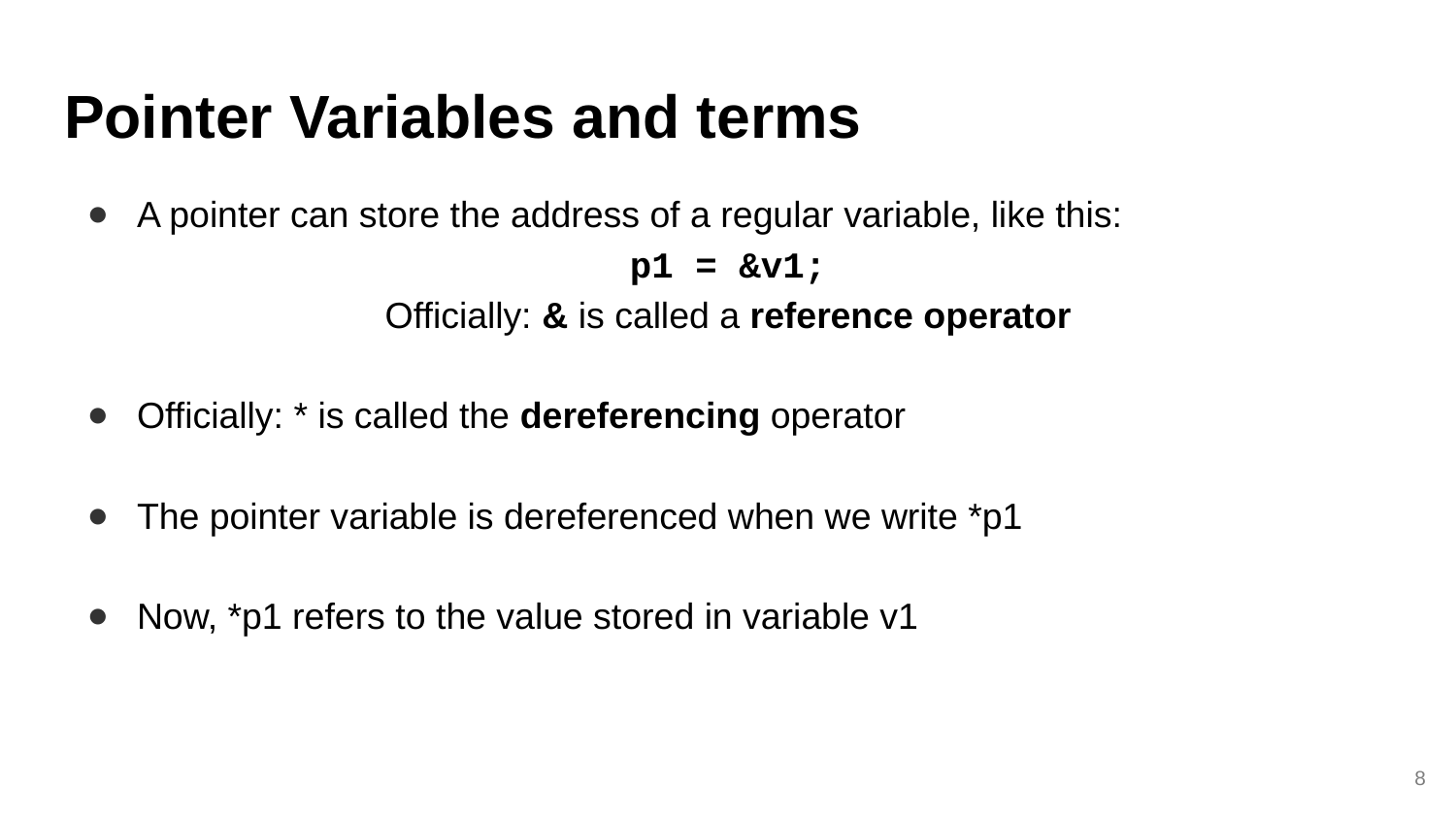

# Pointer Variables and terms
A pointer can store the address of a regular variable, like this:
p1 = &v1;
Officially: & is called a reference operator

Officially: * is called the dereferencing operator

The pointer variable is dereferenced when we write *p1

Now, *p1 refers to the value stored in variable v1
8